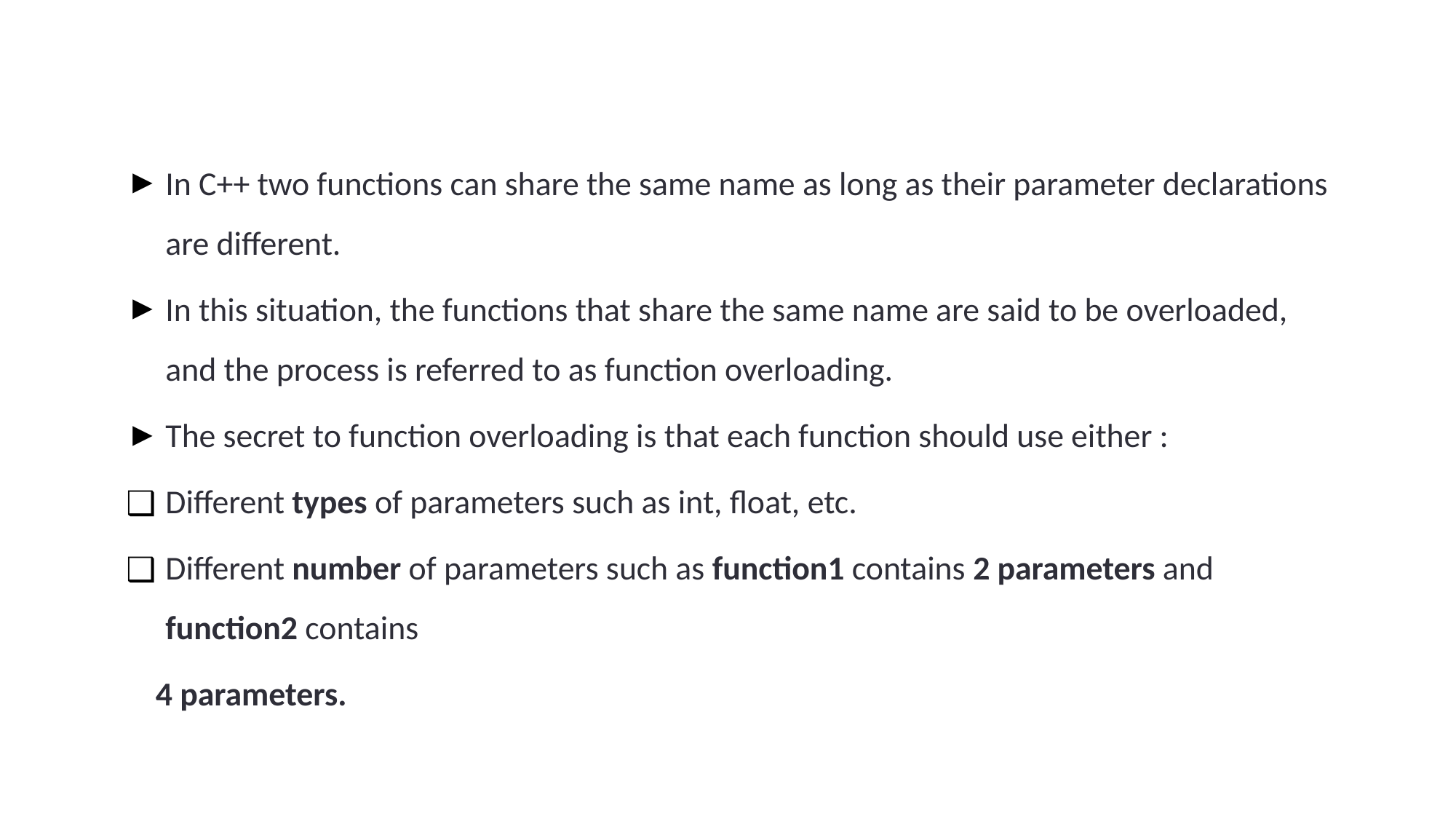

#
In C++ two functions can share the same name as long as their parameter declarations are different.
In this situation, the functions that share the same name are said to be overloaded, and the process is referred to as function overloading.
The secret to function overloading is that each function should use either :
Different types of parameters such as int, float, etc.
Different number of parameters such as function1 contains 2 parameters and function2 contains
      4 parameters.